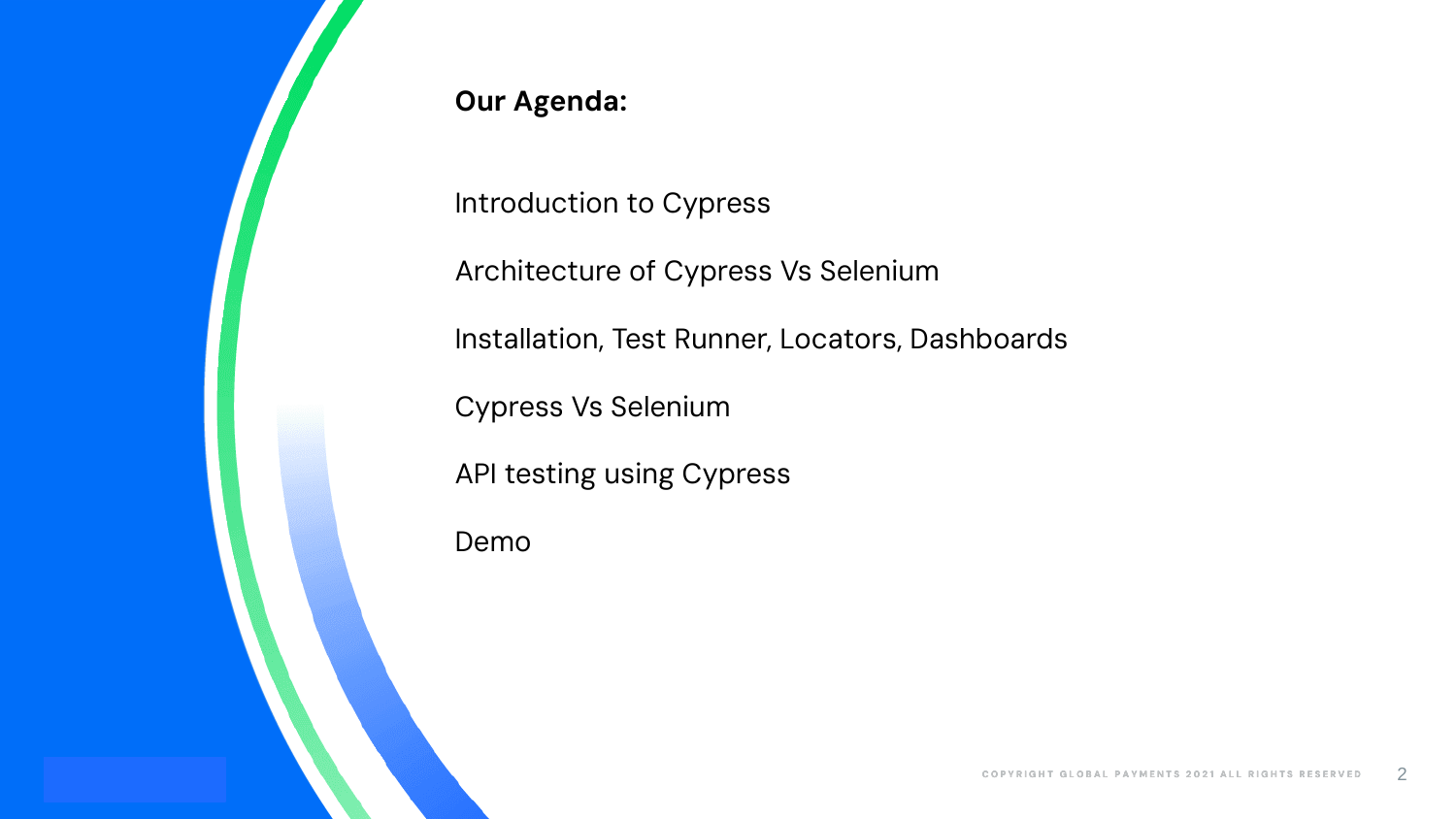

Our Agenda:

Introduction to Cypress

Architecture of Cypress Vs Selenium

Installation, Test Runner, Locators, Dashboards

Cypress Vs Selenium

API testing using Cypress

Demo
2